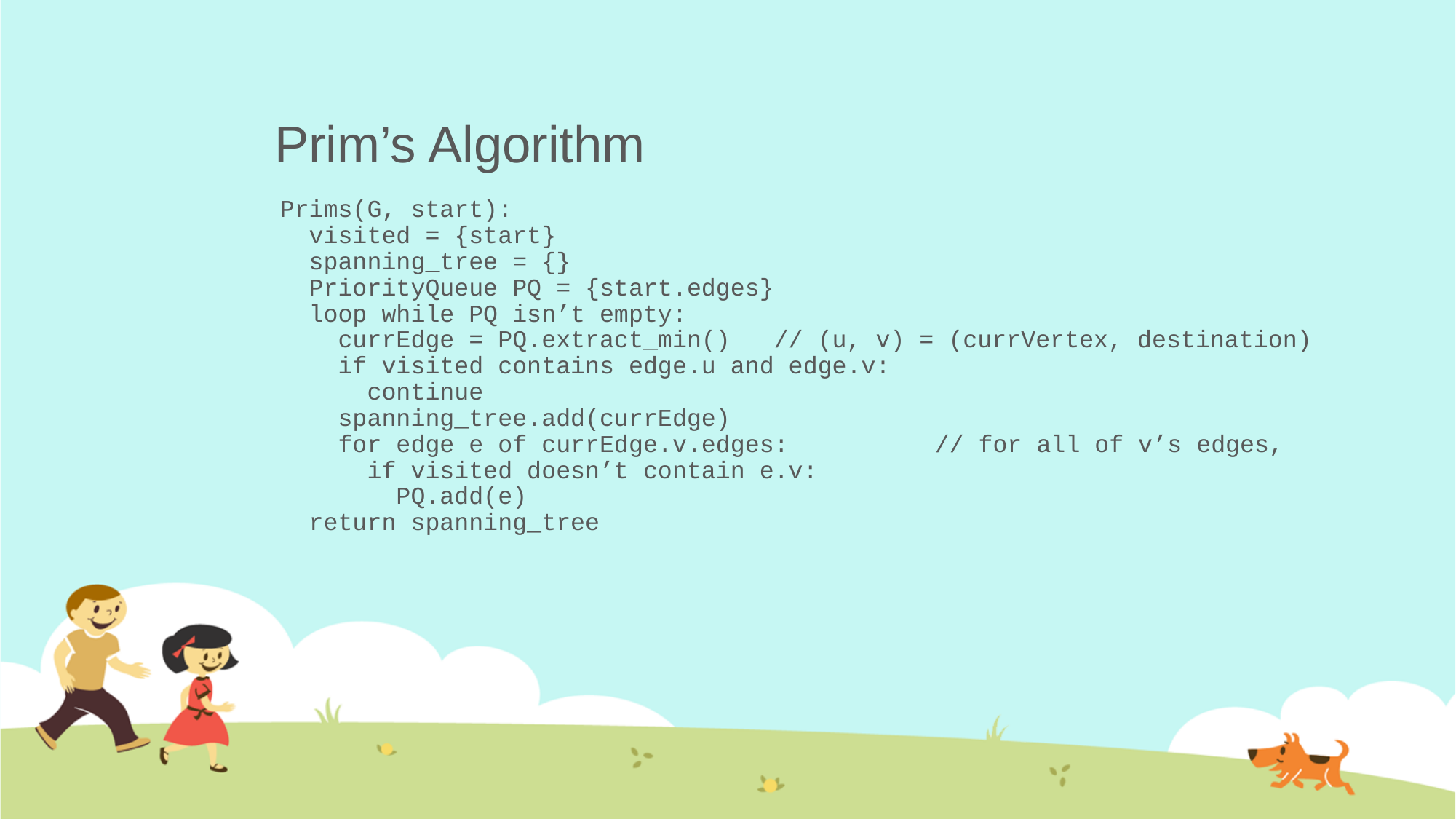

# Prim’s Algorithm
Prims(G, start):
  visited = {start}
  spanning_tree = {}
  PriorityQueue PQ = {start.edges}
  loop while PQ isn’t empty:
    currEdge = PQ.extract_min()   // (u, v) = (currVertex, destination)
    if visited contains edge.u and edge.v:
      continue
    spanning_tree.add(currEdge)
    for edge e of currEdge.v.edges:		// for all of v’s edges,
      if visited doesn’t contain e.v:
        PQ.add(e)
  return spanning_tree